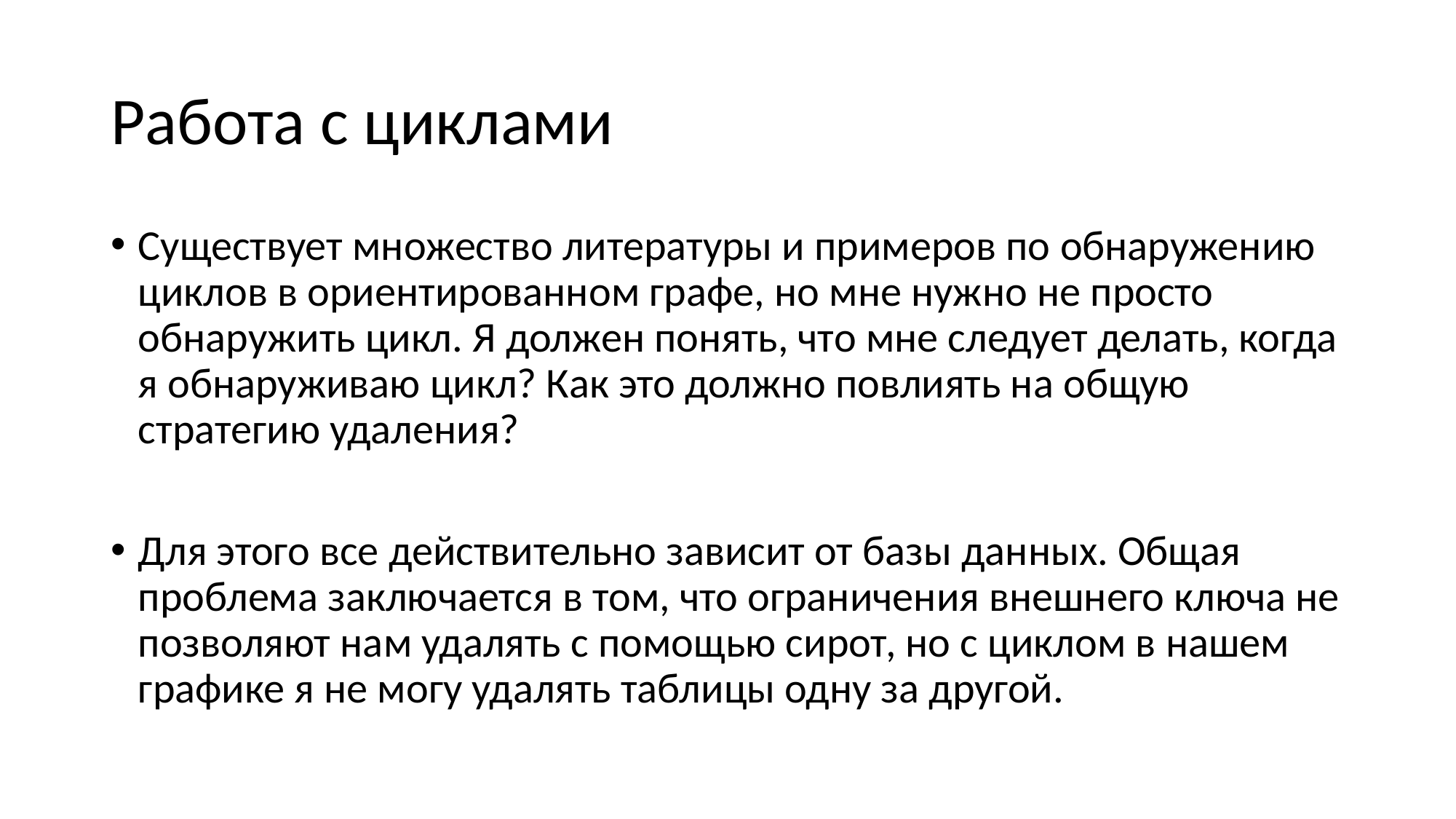

# Работа с циклами
Существует множество литературы и примеров по обнаружению циклов в ориентированном графе, но мне нужно не просто обнаружить цикл. Я должен понять, что мне следует делать, когда я обнаруживаю цикл? Как это должно повлиять на общую стратегию удаления?

Для этого все действительно зависит от базы данных. Общая проблема заключается в том, что ограничения внешнего ключа не позволяют нам удалять с помощью сирот, но с циклом в нашем графике я не могу удалять таблицы одну за другой.